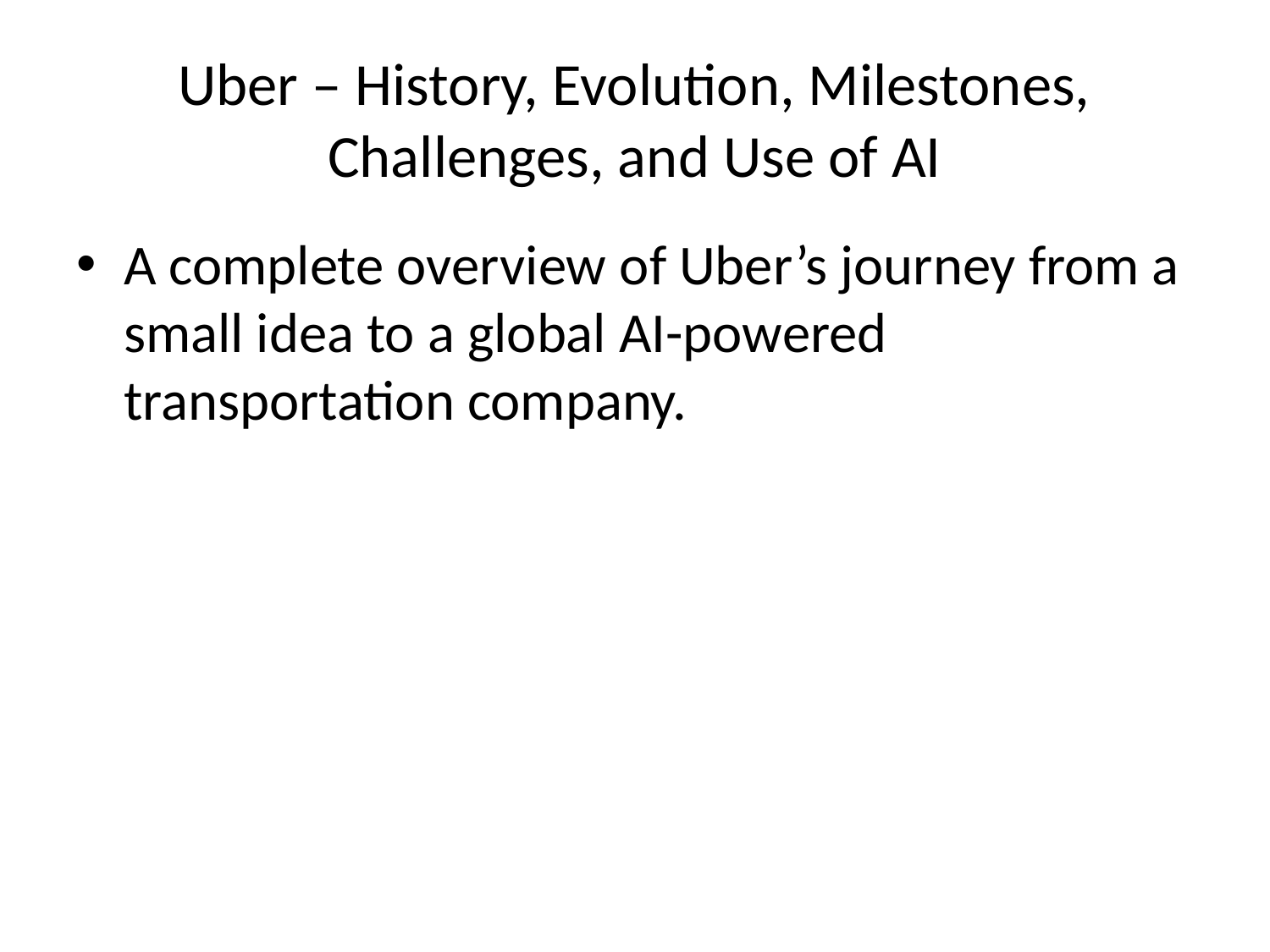

# Uber – History, Evolution, Milestones, Challenges, and Use of AI
A complete overview of Uber’s journey from a small idea to a global AI-powered transportation company.